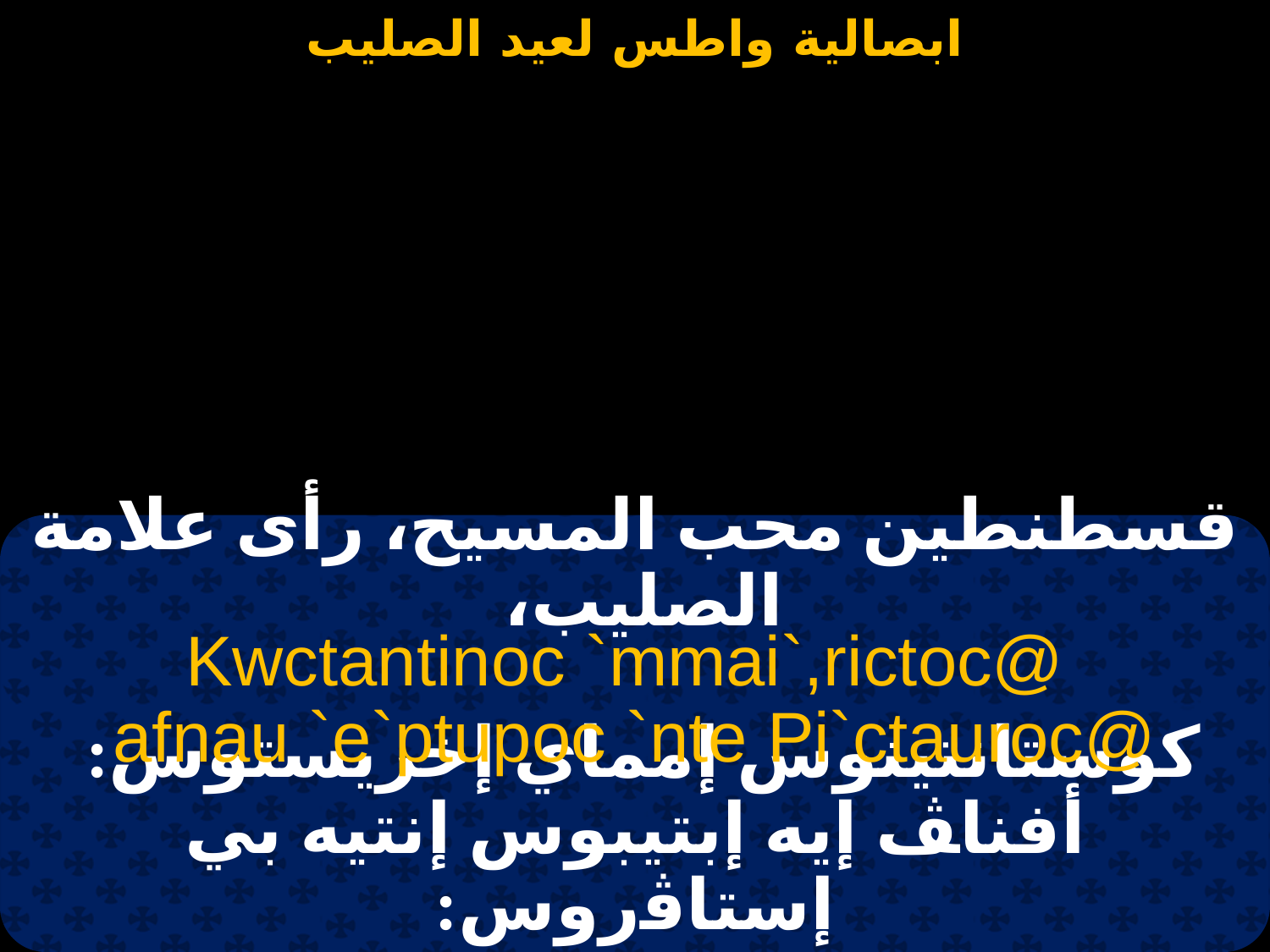

#
قسطنطين محب المسيح، رأى علامة الصليب،
Kwctantinoc `mmai`,rictoc@
afnau `e`ptupoc `nte Pi`ctauroc@
كوستانتينوس إمماي إخريستوس:
أفناﭫ إيه إبتيبوس إنتيه بي إستاﭬروس: